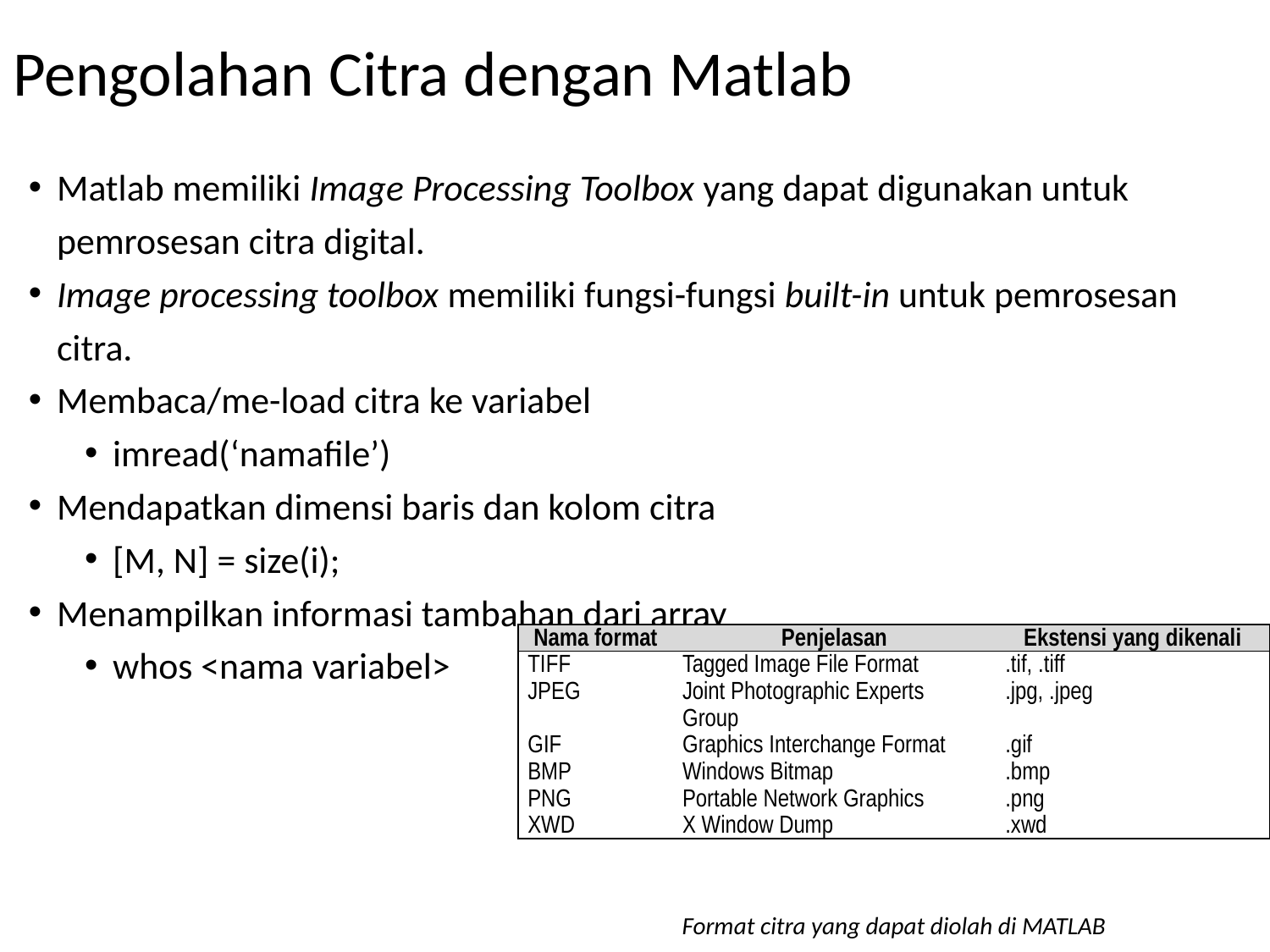

# Pengolahan Citra dengan Matlab
Matlab memiliki Image Processing Toolbox yang dapat digunakan untuk pemrosesan citra digital.
Image processing toolbox memiliki fungsi-fungsi built-in untuk pemrosesan citra.
Membaca/me-load citra ke variabel
imread(‘namafile’)
Mendapatkan dimensi baris dan kolom citra
[M, N] = size(i);
Menampilkan informasi tambahan dari array
whos <nama variabel>

| Nama format | Penjelasan | Ekstensi yang dikenali |
| --- | --- | --- |
| TIFF | Tagged Image File Format | .tif, .tiff |
| JPEG | Joint Photographic Experts Group | .jpg, .jpeg |
| GIF | Graphics Interchange Format | .gif |
| BMP | Windows Bitmap | .bmp |
| PNG | Portable Network Graphics | .png |
| XWD | X Window Dump | .xwd |
Format citra yang dapat diolah di MATLAB